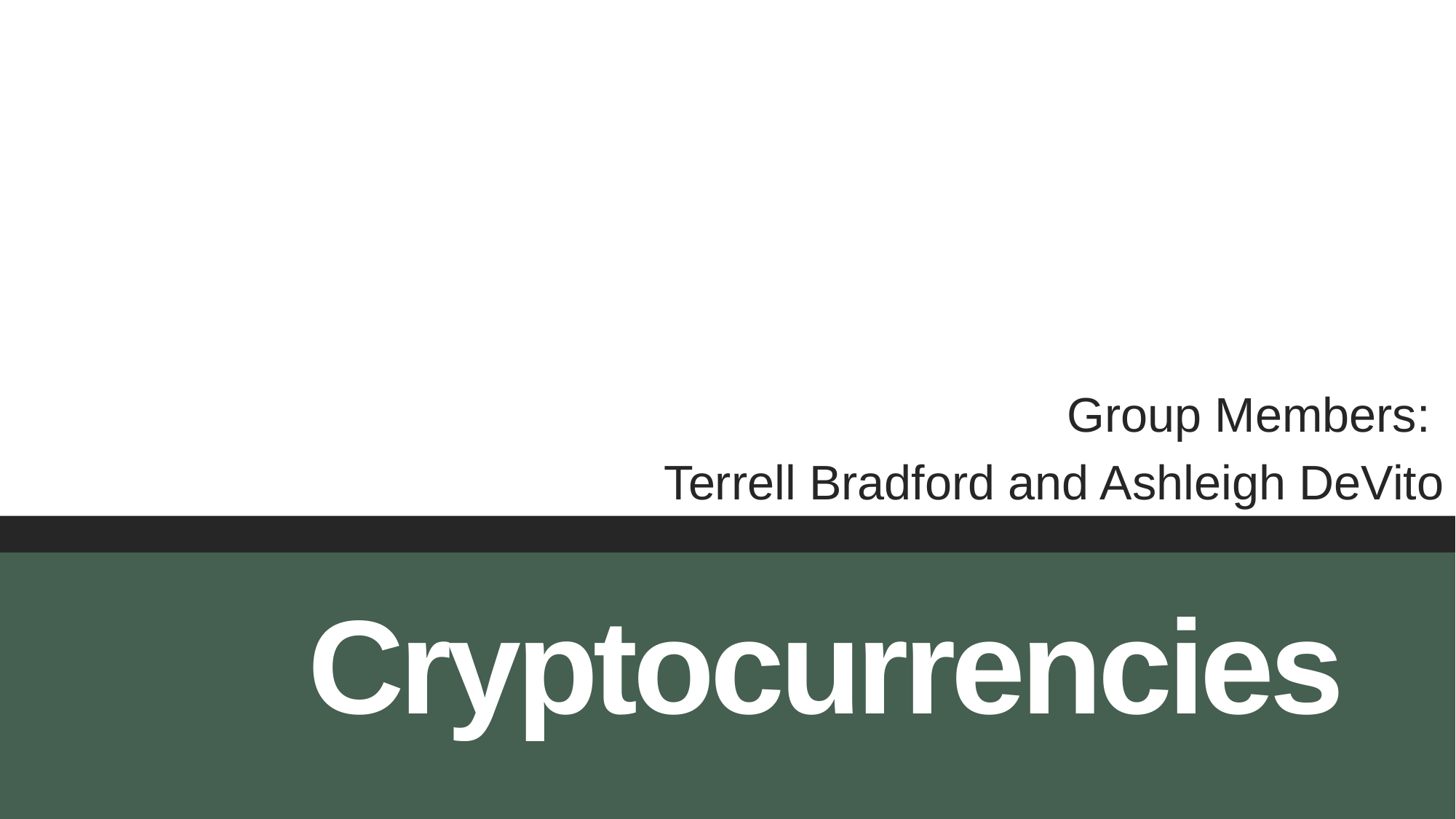

Group Members:
Terrell Bradford and Ashleigh DeVito

# Cryptocurrencies